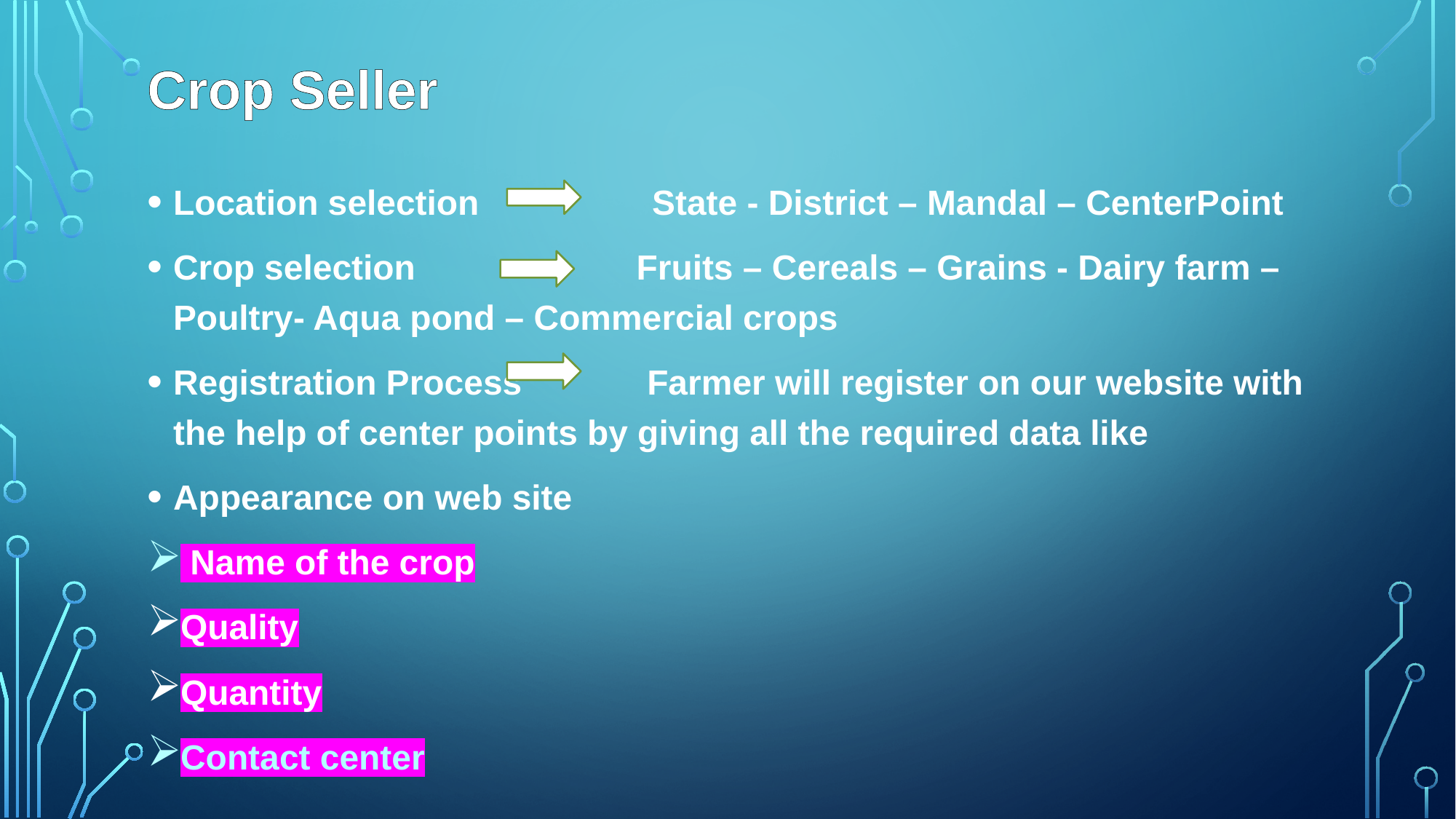

# Crop Seller
Location selection                  State - District – Mandal – CenterPoint
Crop selection                       Fruits – Cereals – Grains - Dairy farm – Poultry- Aqua pond – Commercial crops
Registration Process             Farmer will register on our website with the help of center points by giving all the required data like
Appearance on web site
 Name of the crop
Quality
Quantity
Contact center